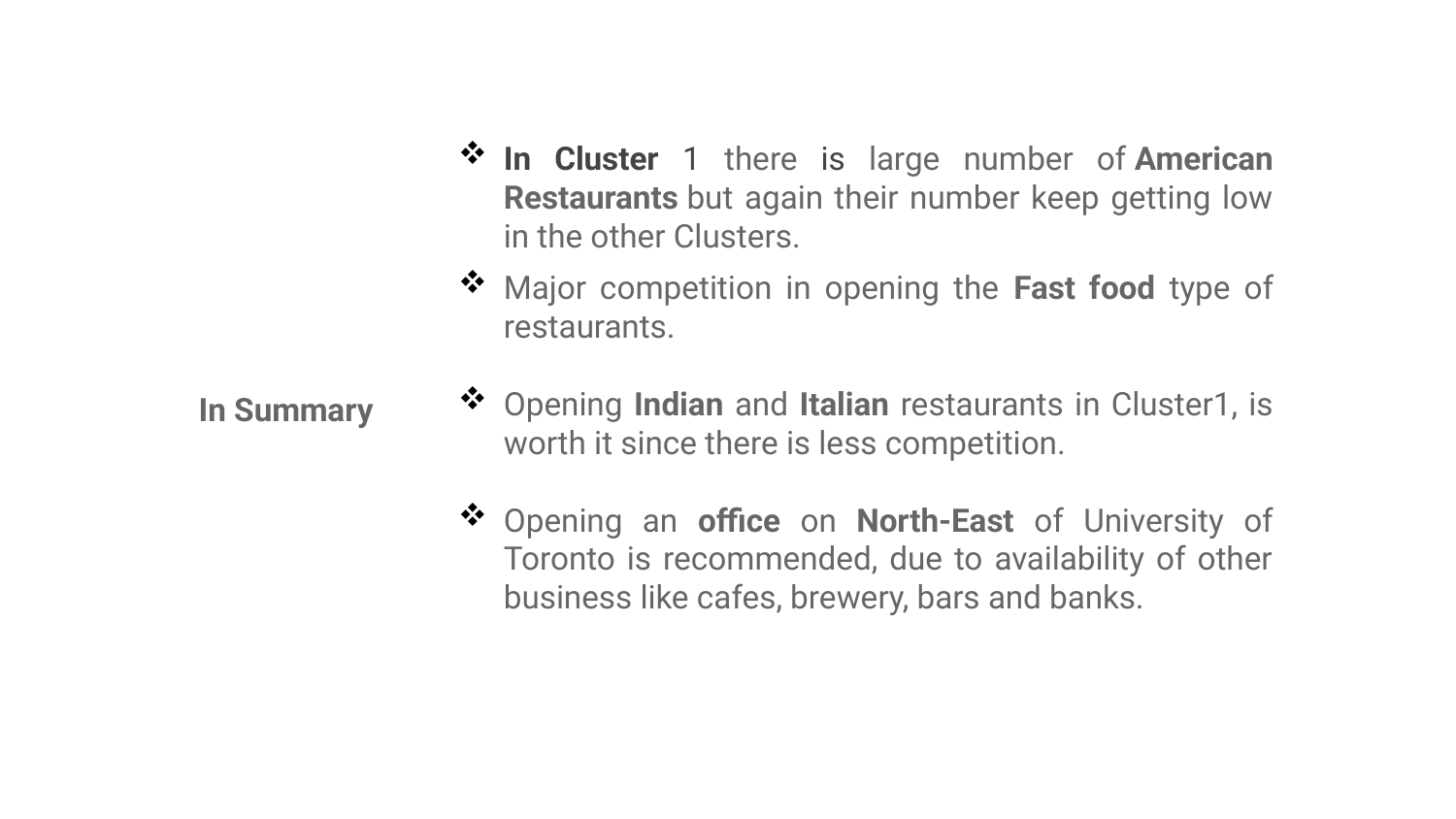

In Cluster 1 there is large number of American Restaurants but again their number keep getting low in the other Clusters.
Major competition in opening the Fast food type of restaurants.

Opening Indian and Italian restaurants in Cluster1, is worth it since there is less competition.

Opening an office on North-East of University of Toronto is recommended, due to availability of other business like cafes, brewery, bars and banks.
# In Summary